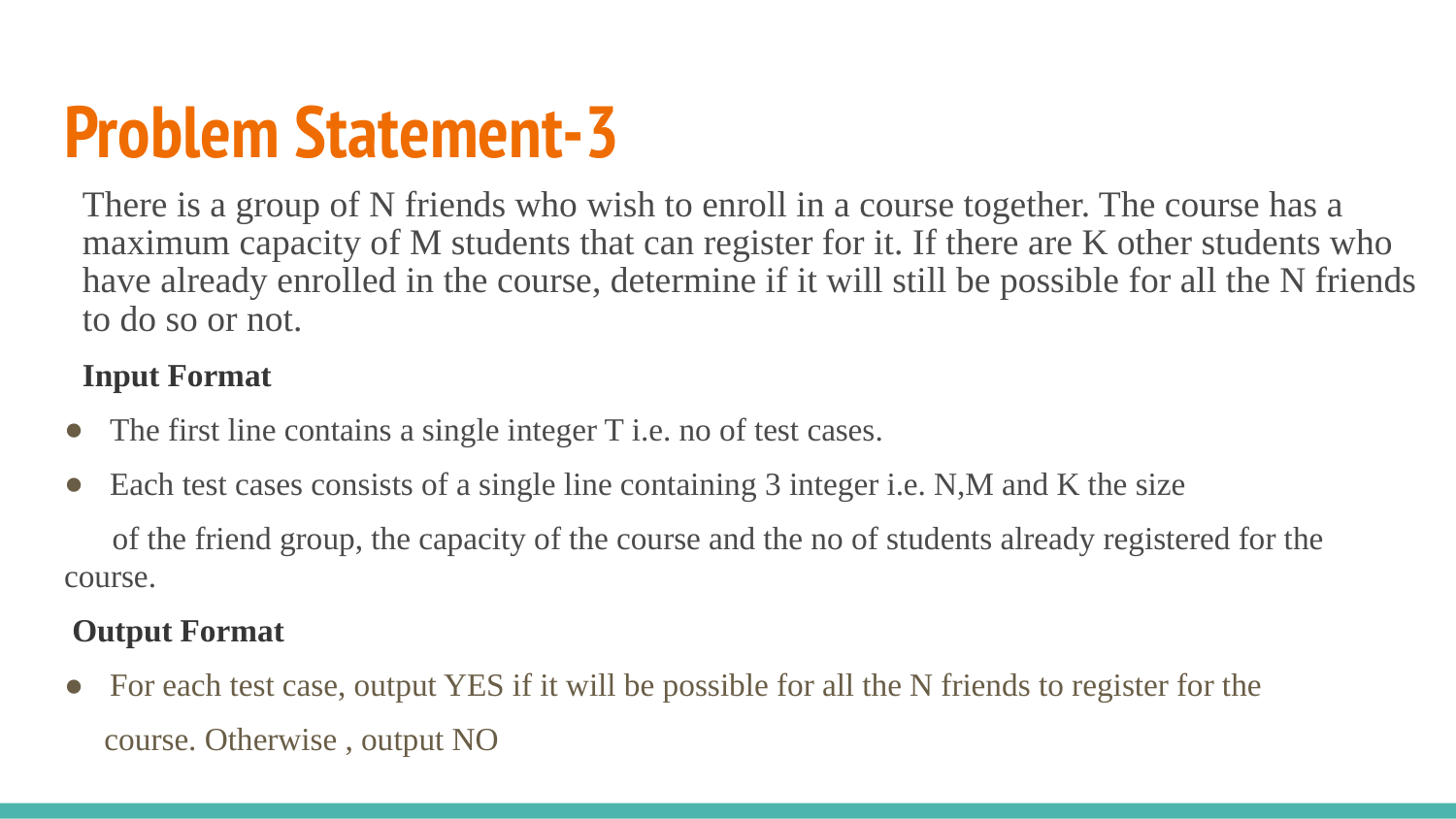

# Problem Statement-3
There is a group of N friends who wish to enroll in a course together. The course has a maximum capacity of M students that can register for it. If there are K other students who have already enrolled in the course, determine if it will still be possible for all the N friends to do so or not.
Input Format
The first line contains a single integer T i.e. no of test cases.
Each test cases consists of a single line containing 3 integer i.e. N,M and K the size
      of the friend group, the capacity of the course and the no of students already registered for the course.
 Output Format
For each test case, output YES if it will be possible for all the N friends to register for the
     course. Otherwise , output NO

Constraints
0<=X<=1000